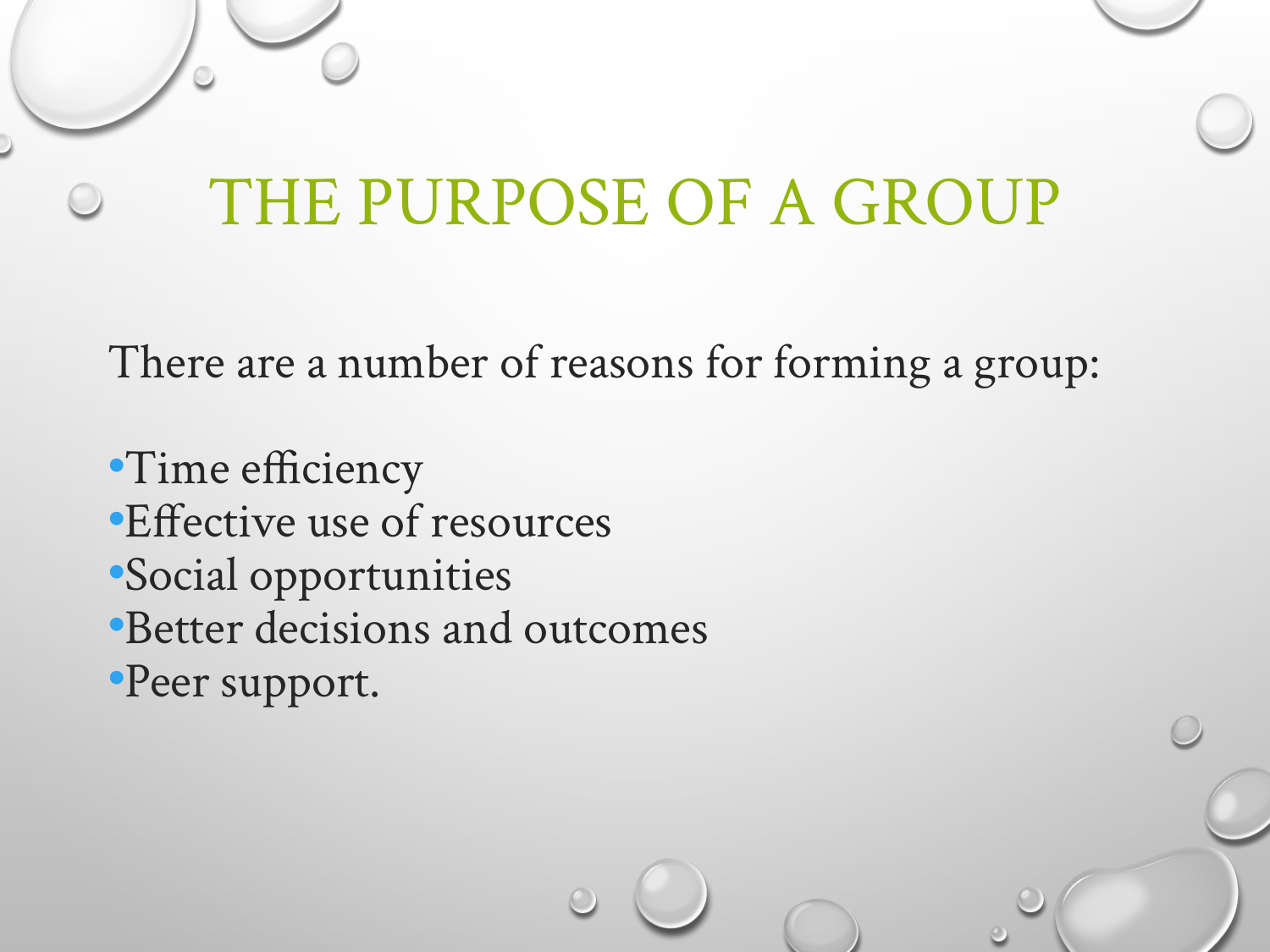

# The purpose of a group
There are a number of reasons for forming a group:

Time efficiency
Effective use of resources
Social opportunities
Better decisions and outcomes
Peer support.